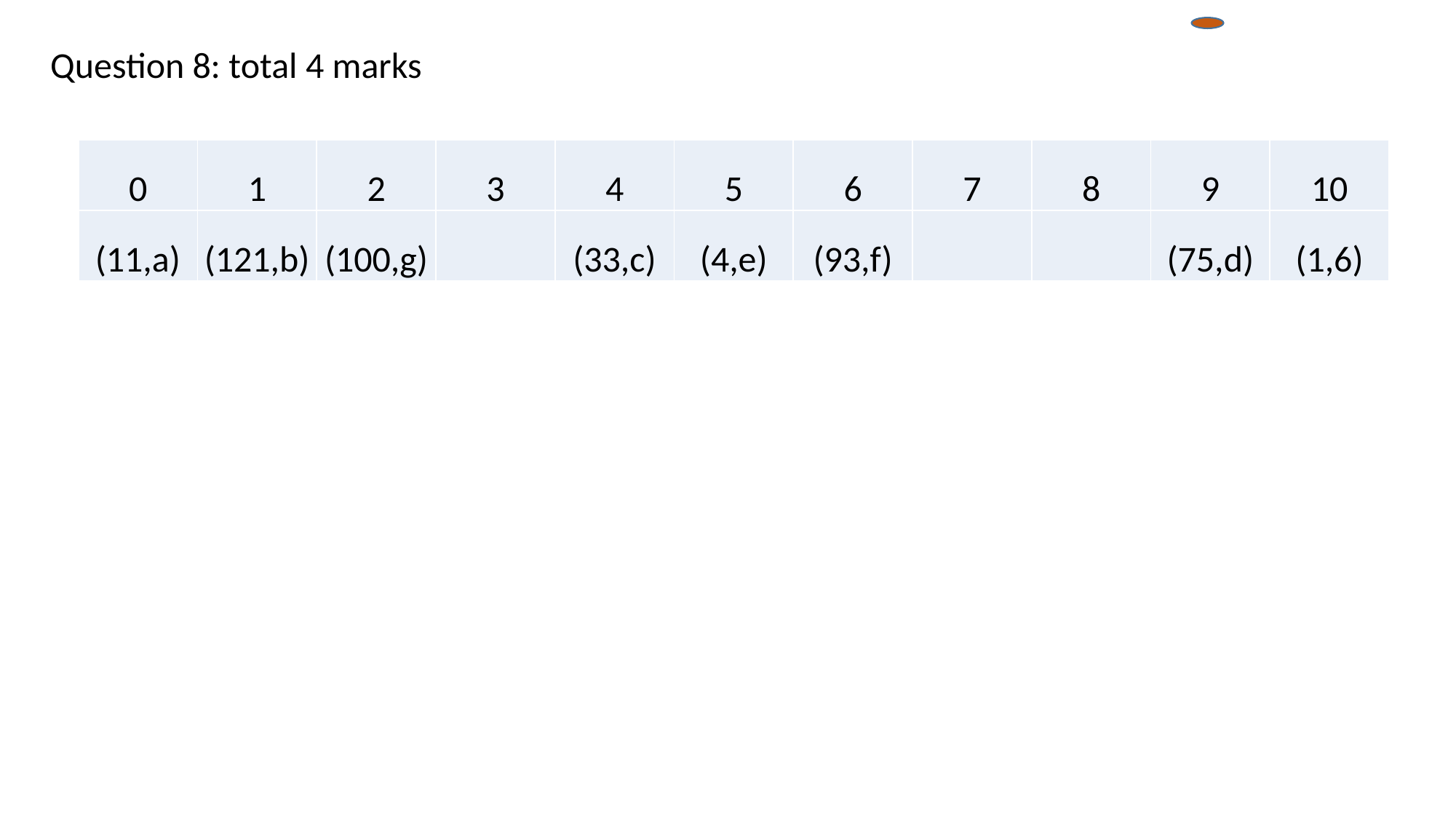

Question 8: total 4 marks
| 0 | 1 | 2 | 3 | 4 | 5 | 6 | 7 | 8 | 9 | 10 |
| --- | --- | --- | --- | --- | --- | --- | --- | --- | --- | --- |
| (11,a) | (121,b) | (100,g) |  | (33,c) | (4,e) | (93,f) |  |  | (75,d) | (1,6) |